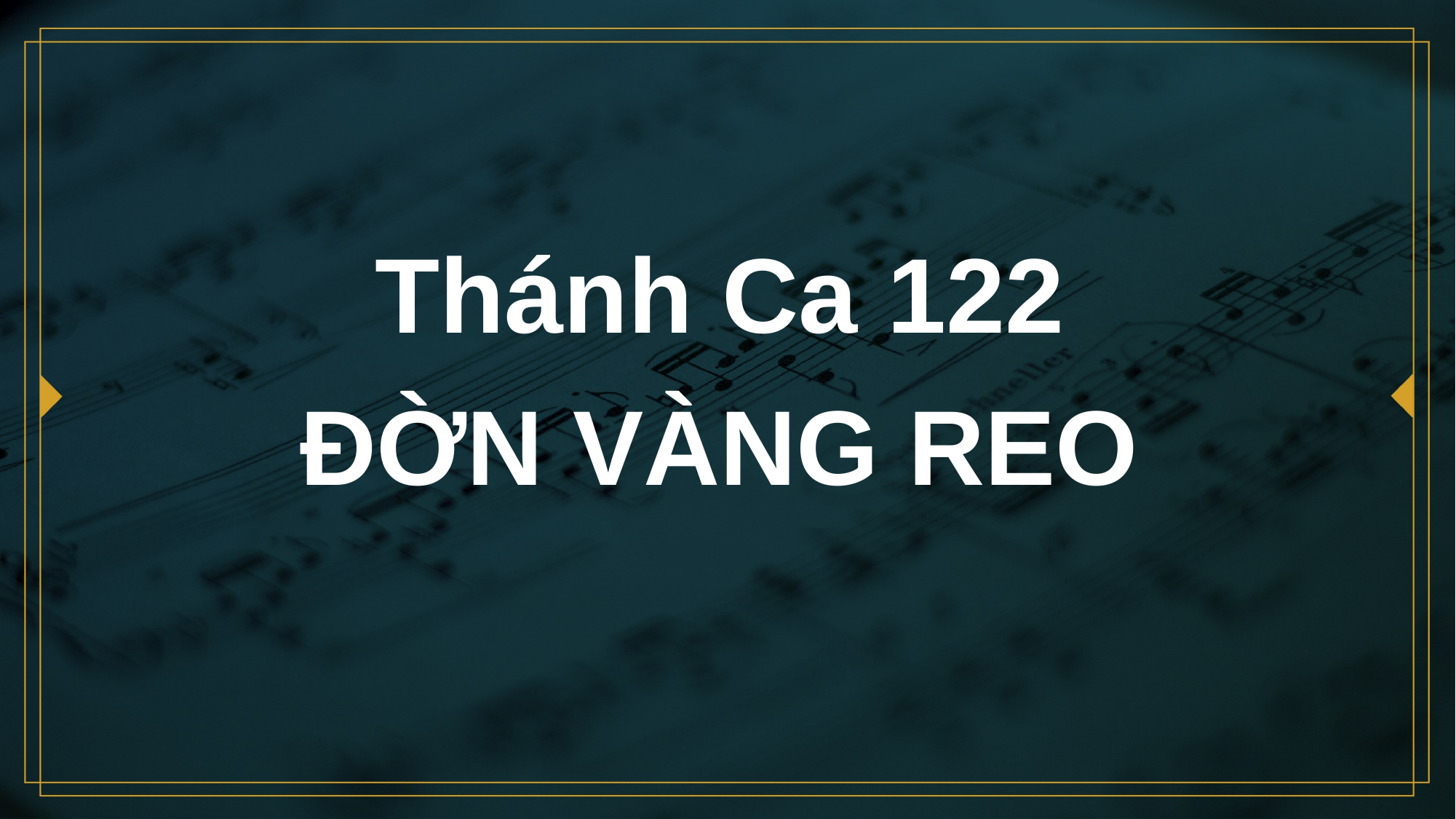

# Thánh Ca 122 ĐỜN VÀNG REO